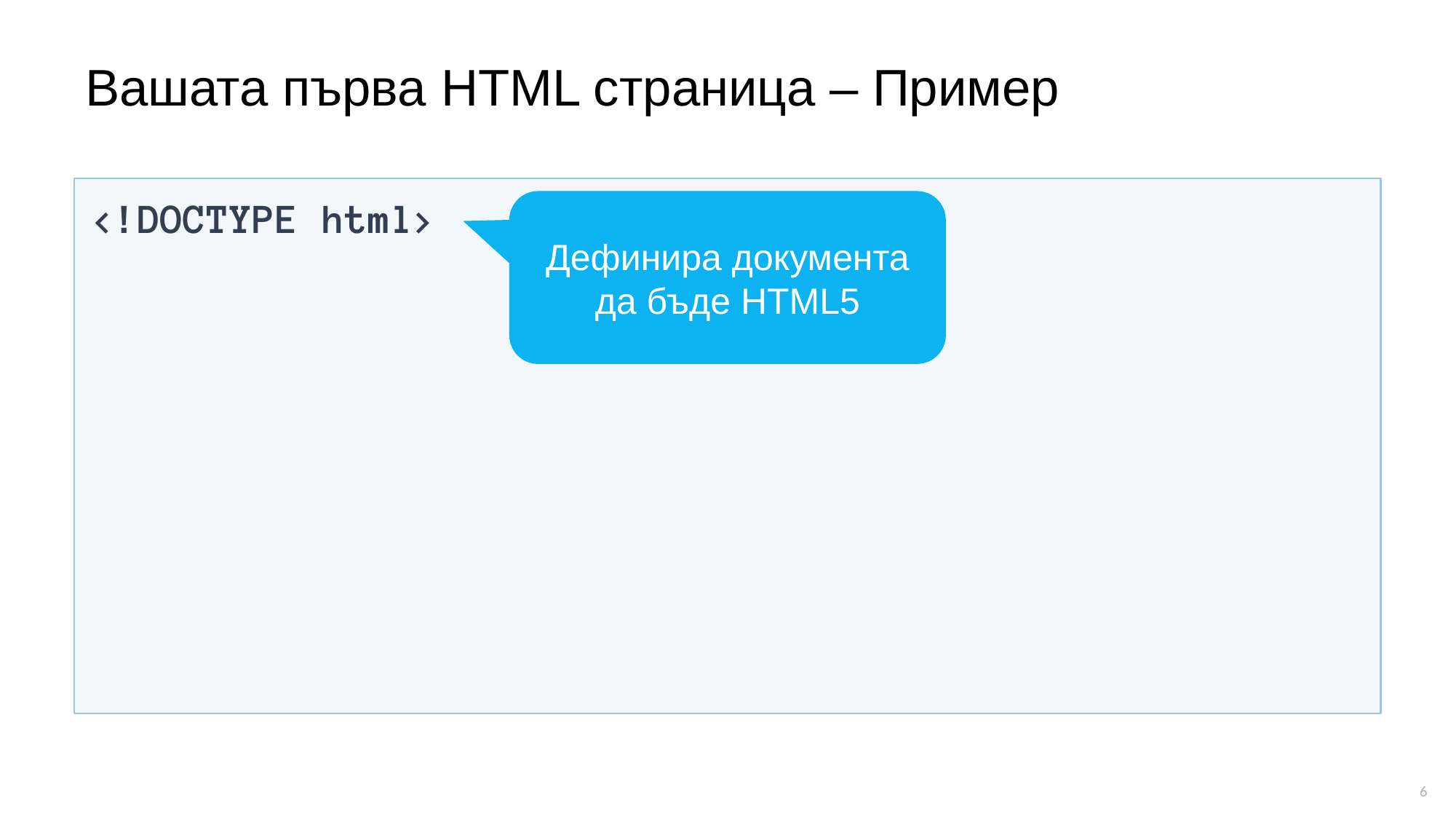

# Вашата първа HTML страница – Пример
<!DOCTYPE html>

Дефинира документа да бъде HTML5
6